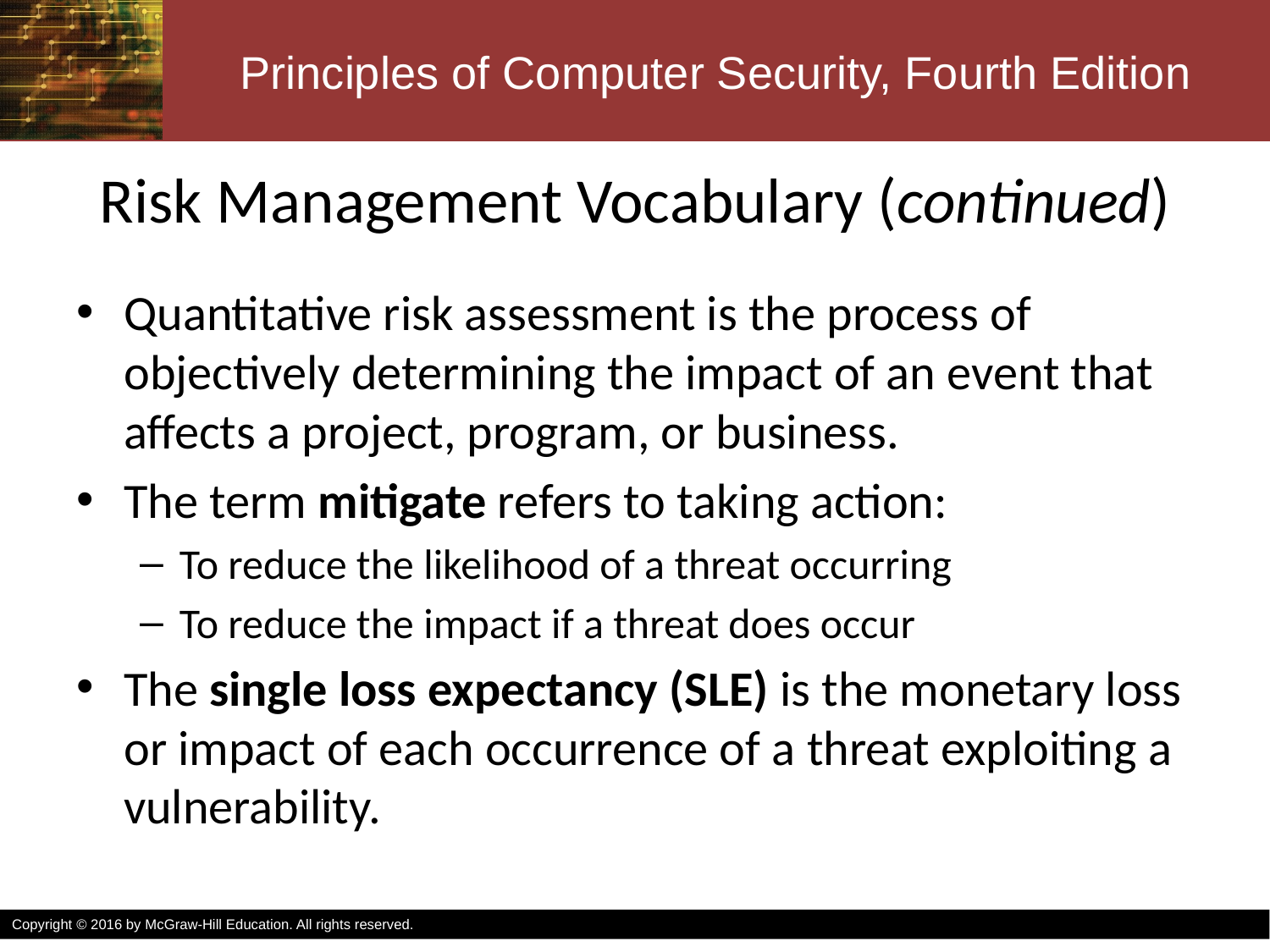

# Risk Management Vocabulary (continued)
Quantitative risk assessment is the process of objectively determining the impact of an event that affects a project, program, or business.
The term mitigate refers to taking action:
To reduce the likelihood of a threat occurring
To reduce the impact if a threat does occur
The single loss expectancy (SLE) is the monetary loss or impact of each occurrence of a threat exploiting a vulnerability.